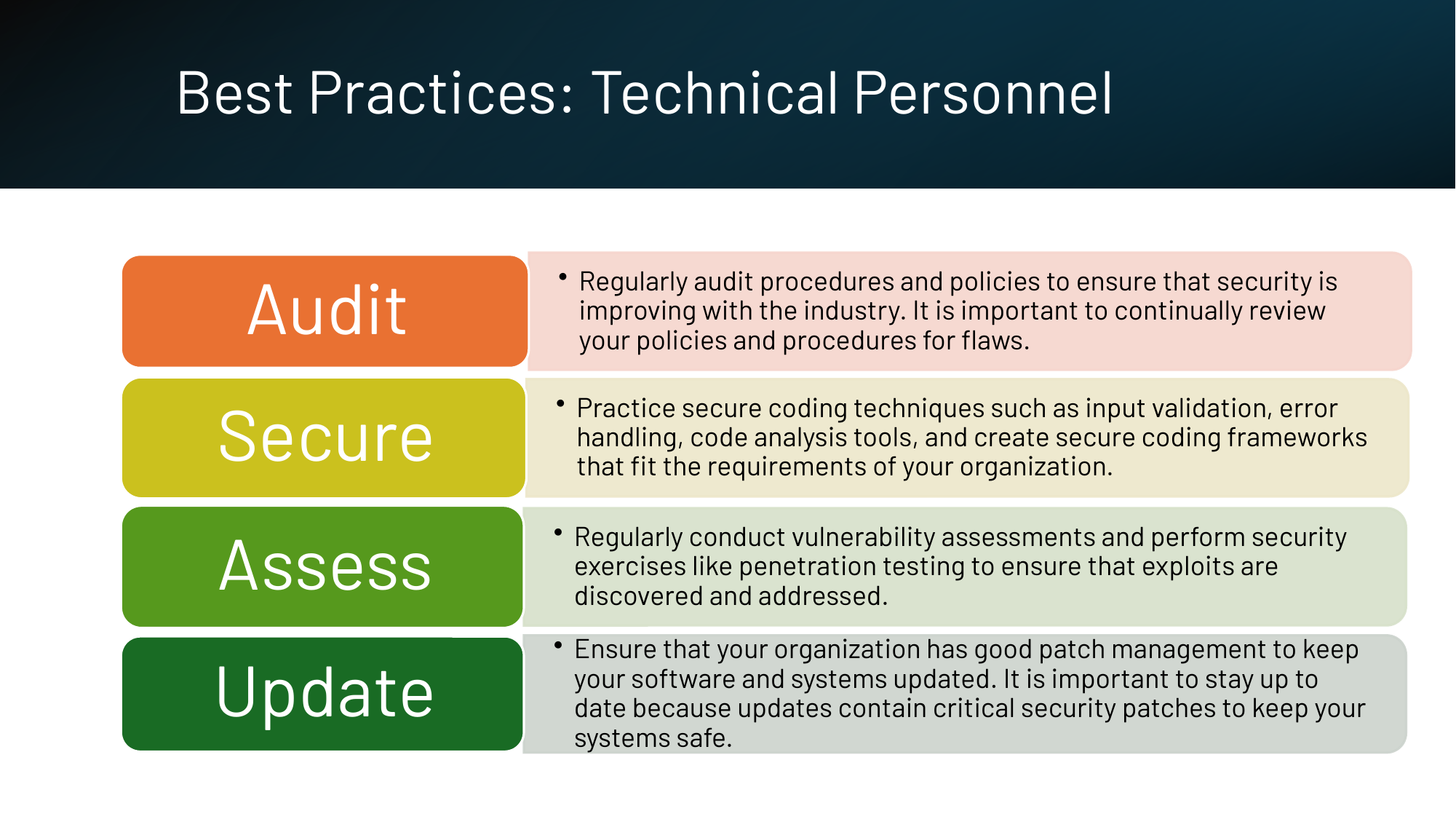

# Best Practices: Technical Personnel
Regularly audit procedures and policies to ensure that security is improving with the industry. It is important to continually review your policies and procedures for flaws.
Audit
Practice secure coding techniques such as input validation, error handling, code analysis tools, and create secure coding frameworks that fit the requirements of your organization.
Secure
Regularly conduct vulnerability assessments and perform security exercises like penetration testing to ensure that exploits are discovered and addressed.
Assess
Ensure that your organization has good patch management to keep your software and systems updated. It is important to stay up to date because updates contain critical security patches to keep your systems safe.
Update